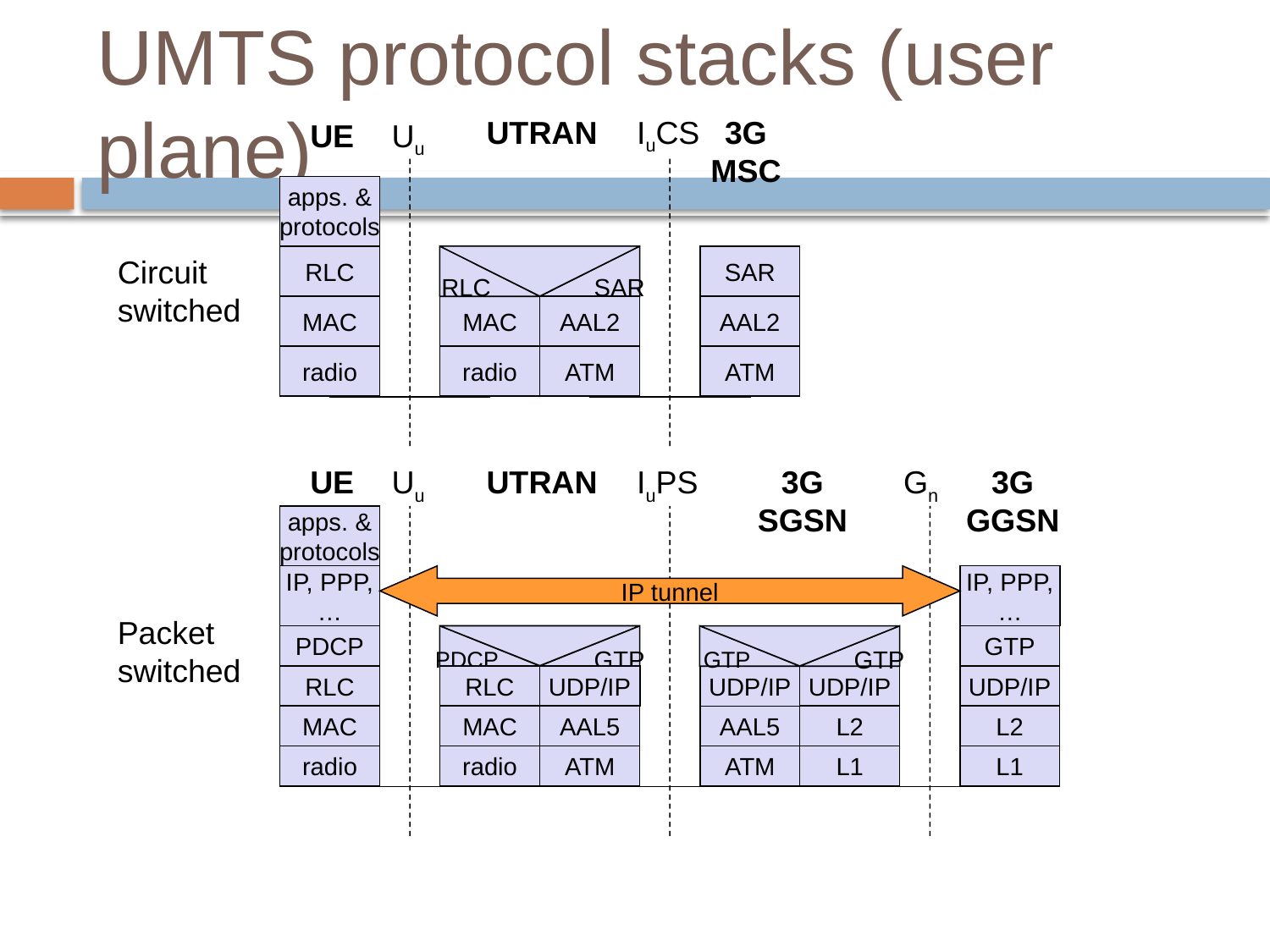

# UMTS protocol stacks (user plane)
UTRAN
IuCS
3G
MSC
UE
Uu

apps. &
protocols
Circuit
switched
RLC
RLC

   SAR
SAR
MAC
MAC
AAL2
AAL2
radio
radio
ATM
ATM
UE
Uu
UTRAN
IuPS
3G
SGSN
Gn
3G
GGSN
apps. &
protocols

IP, PPP,
…
IP tunnel
IP, PPP,
…
Packet
switched
GTP
PDCP
PDCP

   GTP
GTP

   GTP
UDP/IP
RLC
RLC
UDP/IP
UDP/IP
UDP/IP
MAC
MAC
AAL5
AAL5
L2
L2
radio
radio
ATM
ATM
L1
L1